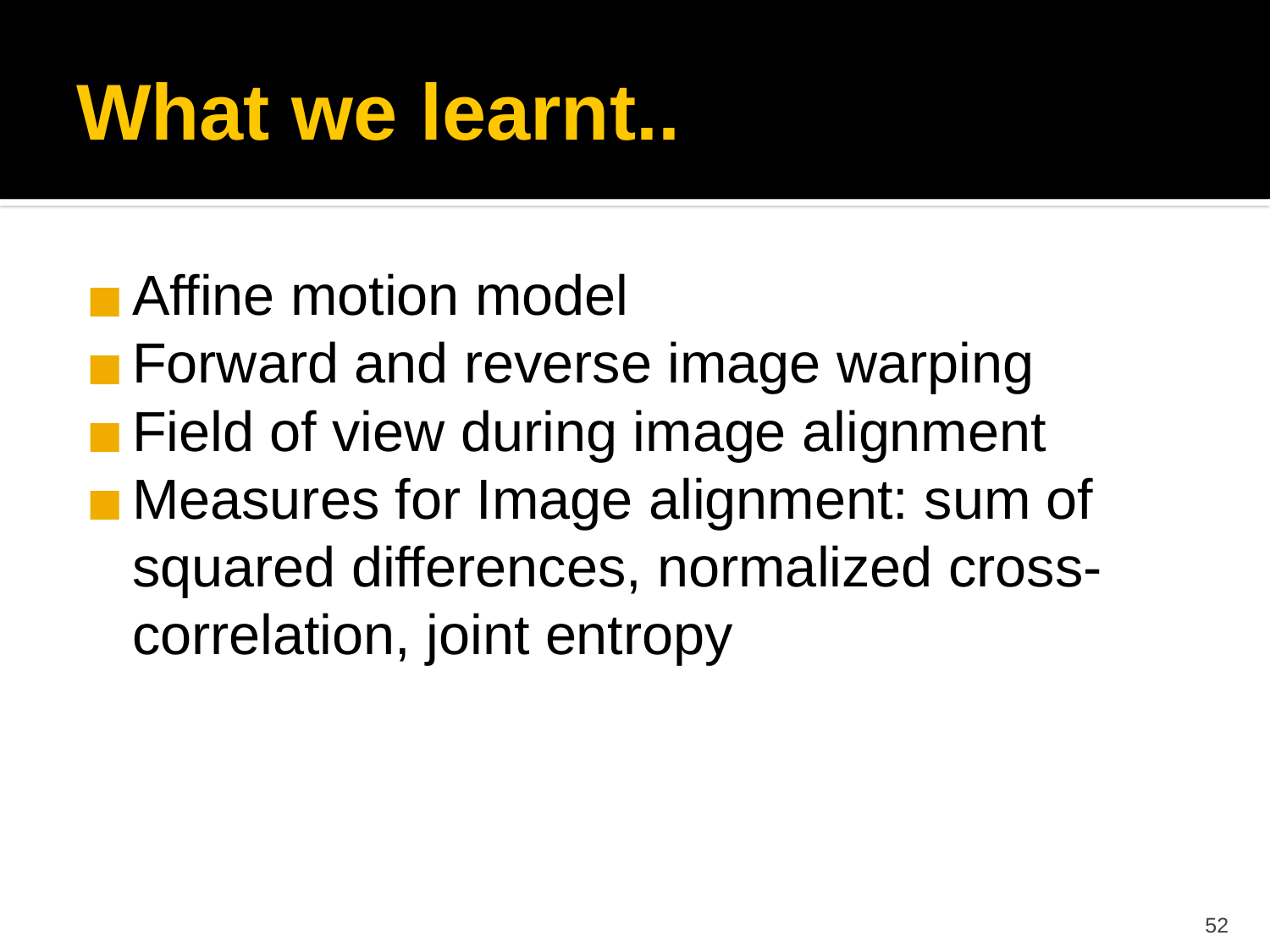

# What we learnt..
Affine motion model
Forward and reverse image warping
Field of view during image alignment
Measures for Image alignment: sum of squared differences, normalized cross-correlation, joint entropy
52